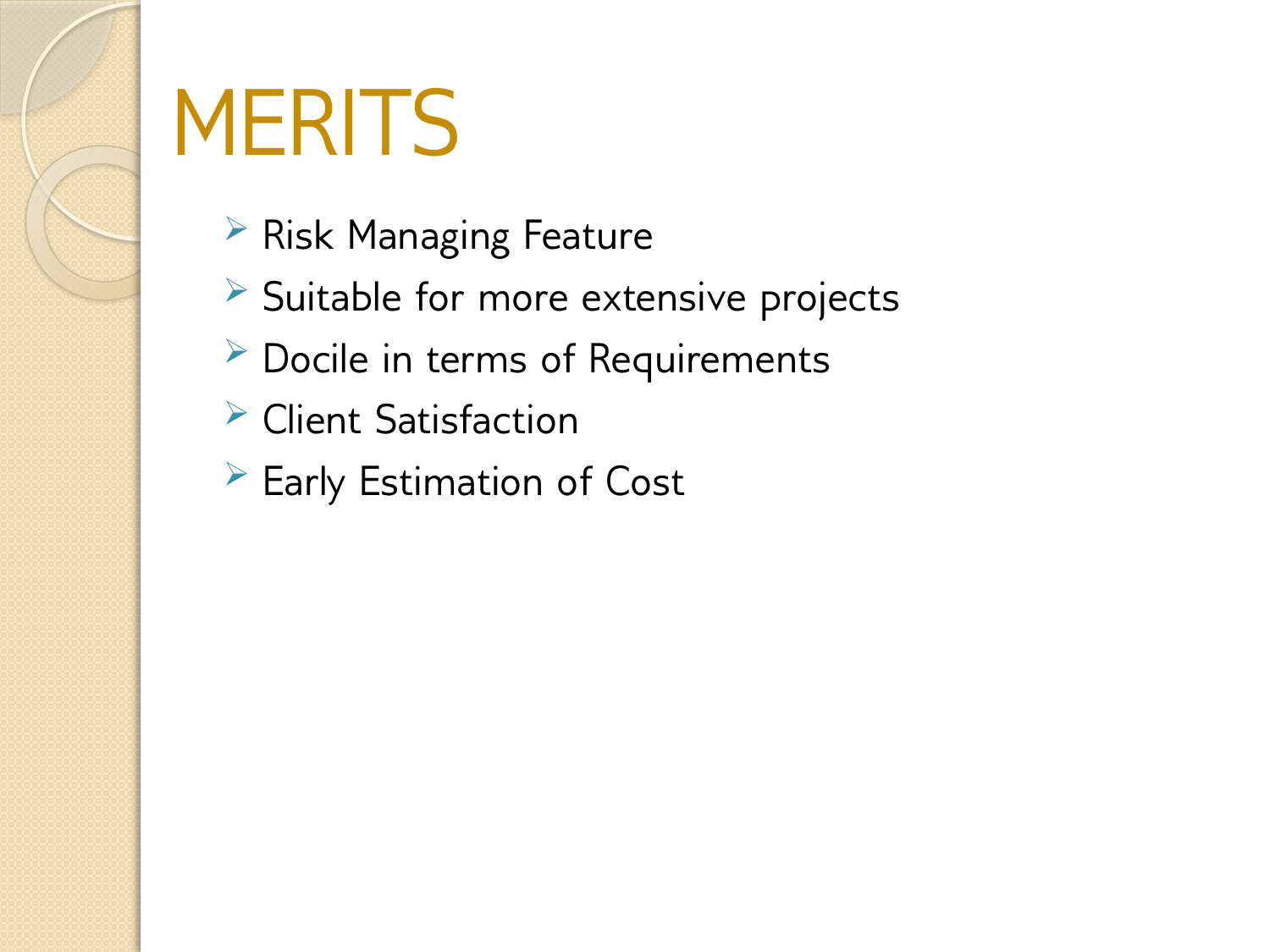

# MERITS
Risk Managing Feature
Suitable for more extensive projects
Docile in terms of Requirements
Client Satisfaction
Early Estimation of Cost